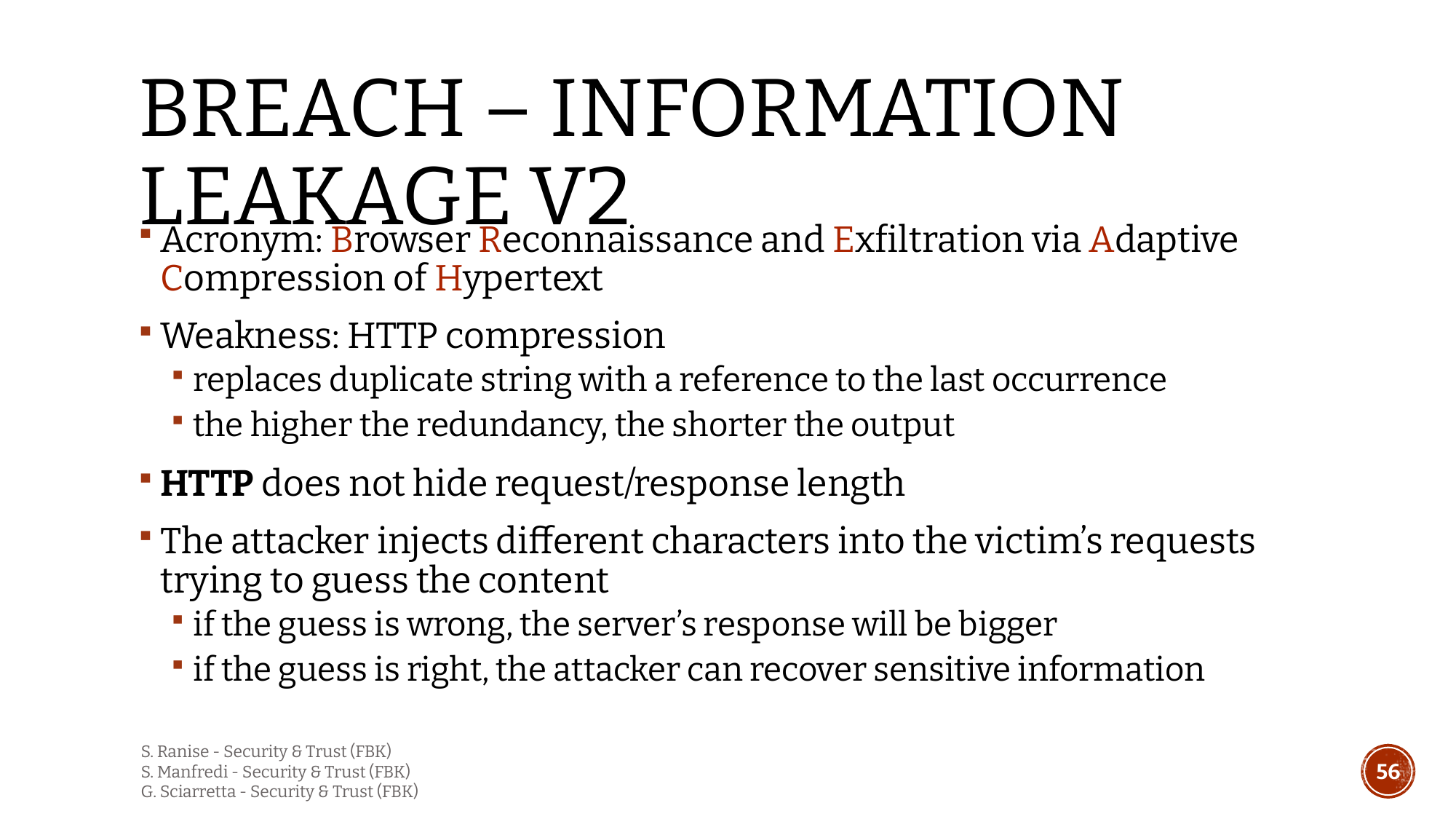

BREACH – Information leakage v2
Acronym: Browser Reconnaissance and Exfiltration via Adaptive Compression of Hypertext
Weakness: HTTP compression
replaces duplicate string with a reference to the last occurrence
the higher the redundancy, the shorter the output
HTTP does not hide request/response length
The attacker injects different characters into the victim’s requests trying to guess the content
if the guess is wrong, the server’s response will be bigger
if the guess is right, the attacker can recover sensitive information

S. Ranise - Security & Trust (FBK)
S. Manfredi - Security & Trust (FBK)
G. Sciarretta - Security & Trust (FBK)
56